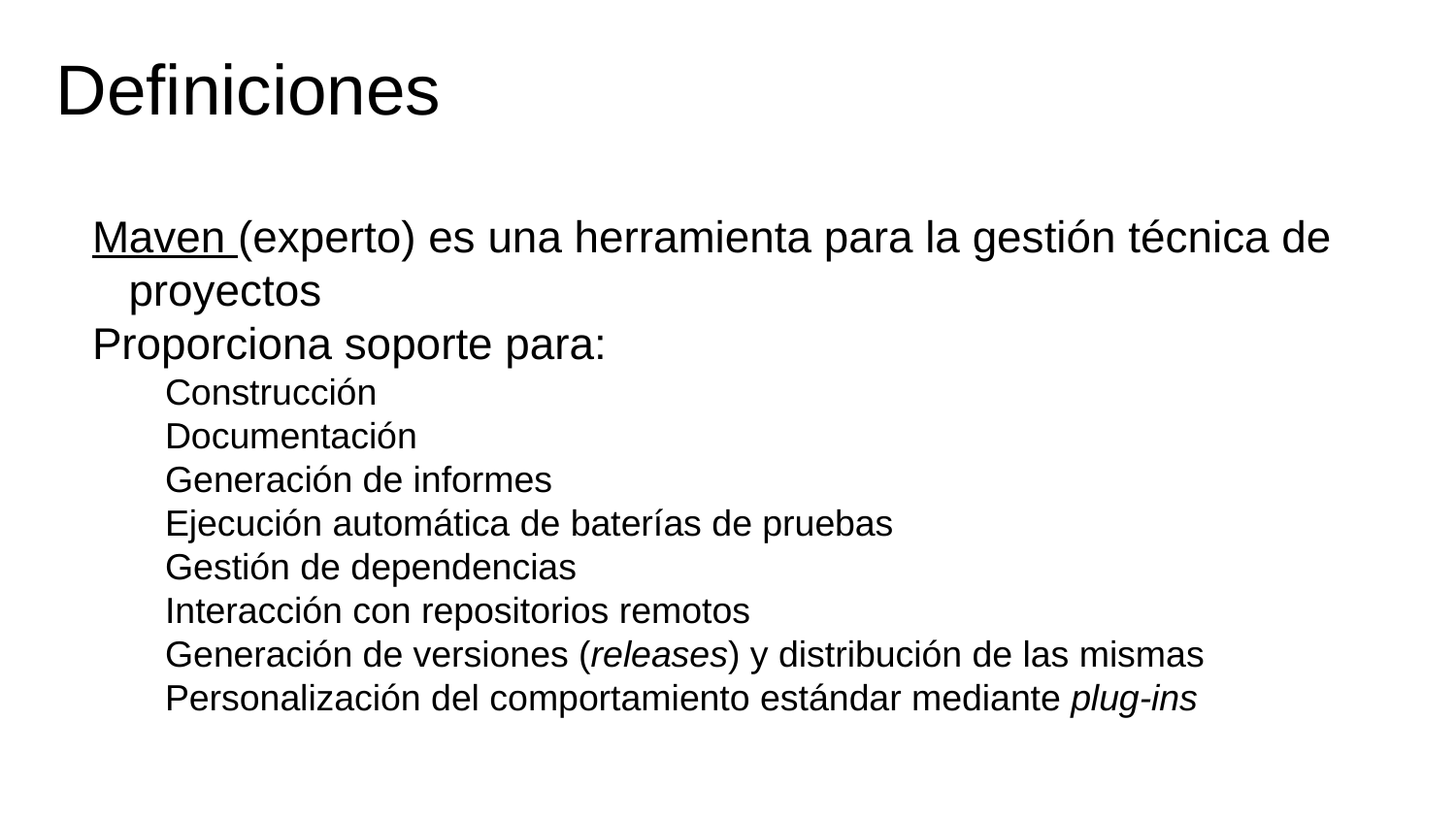

# Definiciones
Maven (experto) es una herramienta para la gestión técnica de proyectos
Proporciona soporte para:
Construcción
Documentación
Generación de informes
Ejecución automática de baterías de pruebas
Gestión de dependencias
Interacción con repositorios remotos
Generación de versiones (releases) y distribución de las mismas
Personalización del comportamiento estándar mediante plug-ins